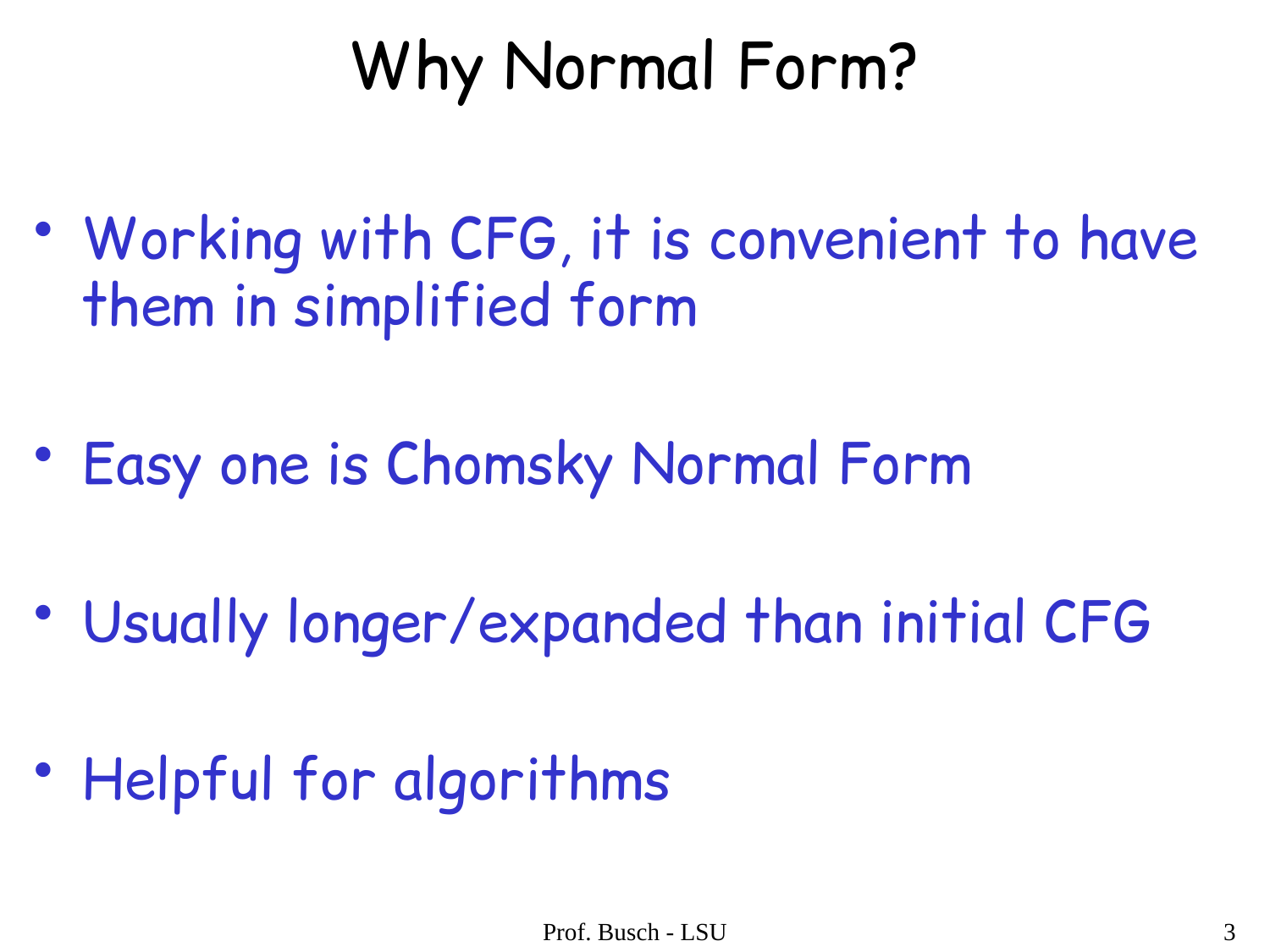

# Why Normal Form?

Working with CFG, it is convenient to have them in simplified form

Easy one is Chomsky Normal Form

Usually longer/expanded than initial CFG

Helpful for algorithms

Prof. Busch - LSU
3